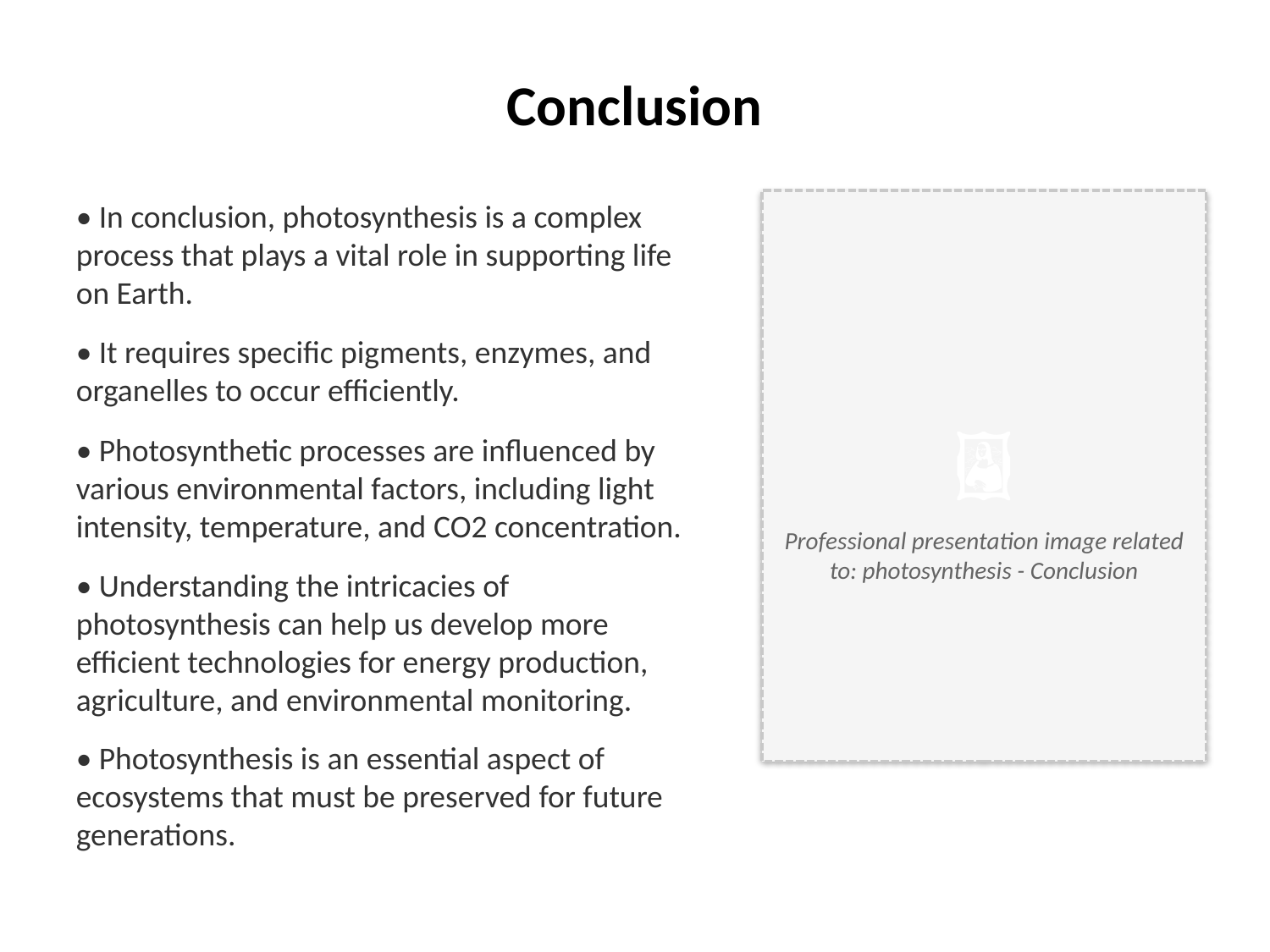

Conclusion
• In conclusion, photosynthesis is a complex process that plays a vital role in supporting life on Earth.
• It requires specific pigments, enzymes, and organelles to occur efficiently.
• Photosynthetic processes are influenced by various environmental factors, including light intensity, temperature, and CO2 concentration.
• Understanding the intricacies of photosynthesis can help us develop more efficient technologies for energy production, agriculture, and environmental monitoring.
• Photosynthesis is an essential aspect of ecosystems that must be preserved for future generations.

🖼️
Professional presentation image related to: photosynthesis - Conclusion